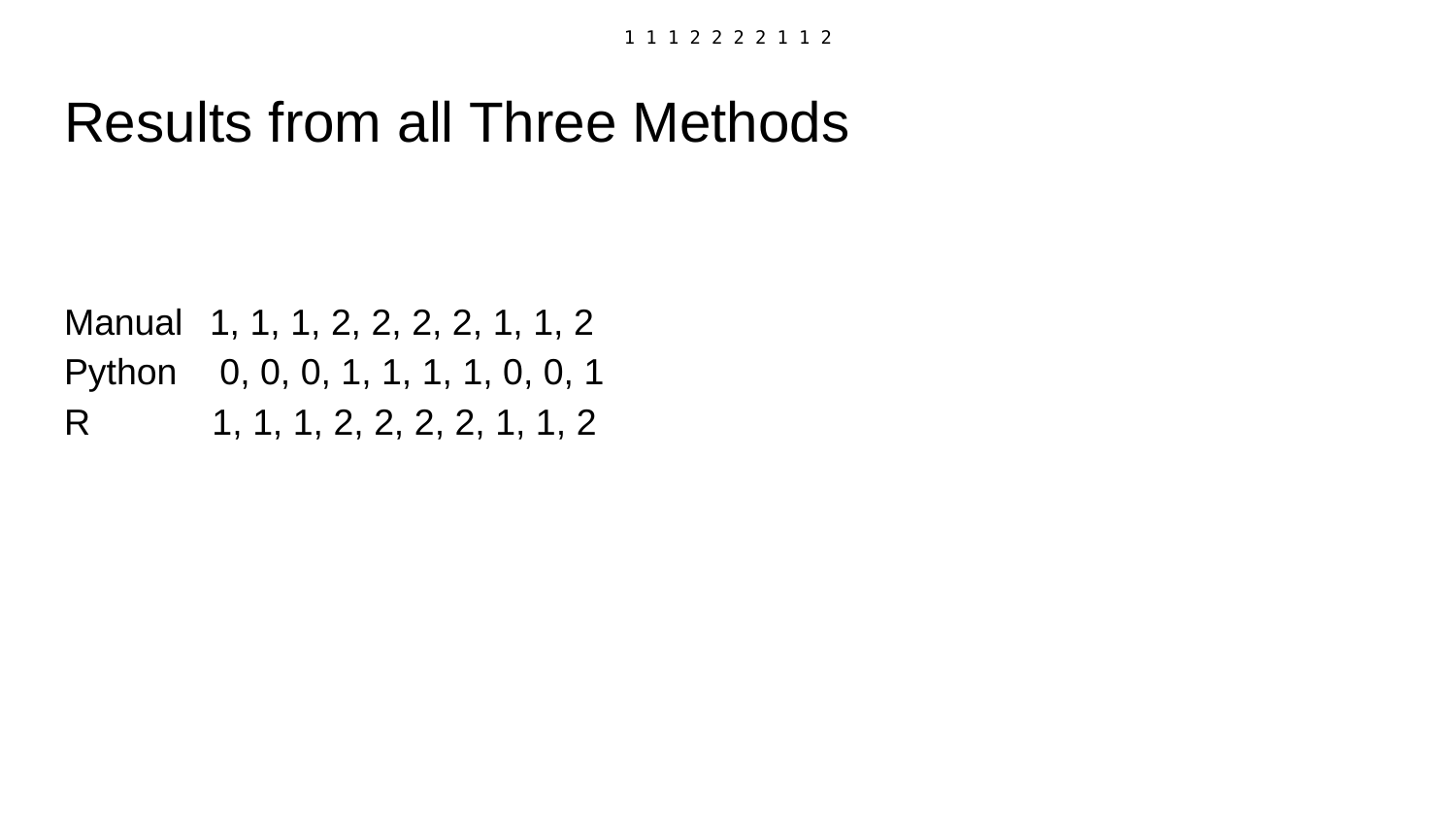

1 1 1 2 2 2 2 1 1 2
# Results from all Three Methods

Manual	1, 1, 1, 2, 2, 2, 2, 1, 1, 2
Python	 0, 0, 0, 1, 1, 1, 1, 0, 0, 1
R            1, 1, 1, 2, 2, 2, 2, 1, 1, 2